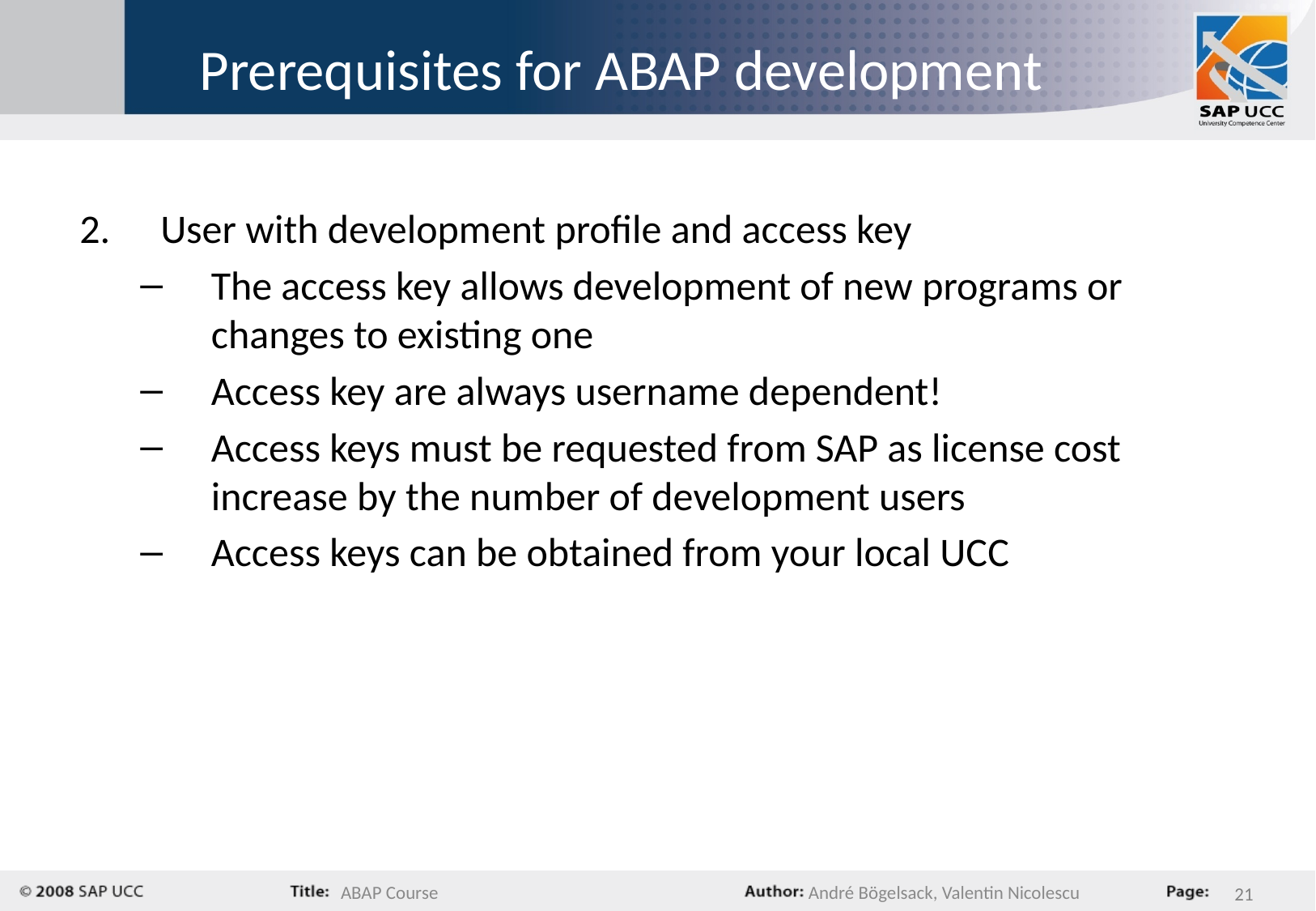

# Prerequisites for ABAP development

User with development profile and access key
The access key allows development of new programs or changes to existing one
Access key are always username dependent!
Access keys must be requested from SAP as license cost increase by the number of development users
Access keys can be obtained from your local UCC